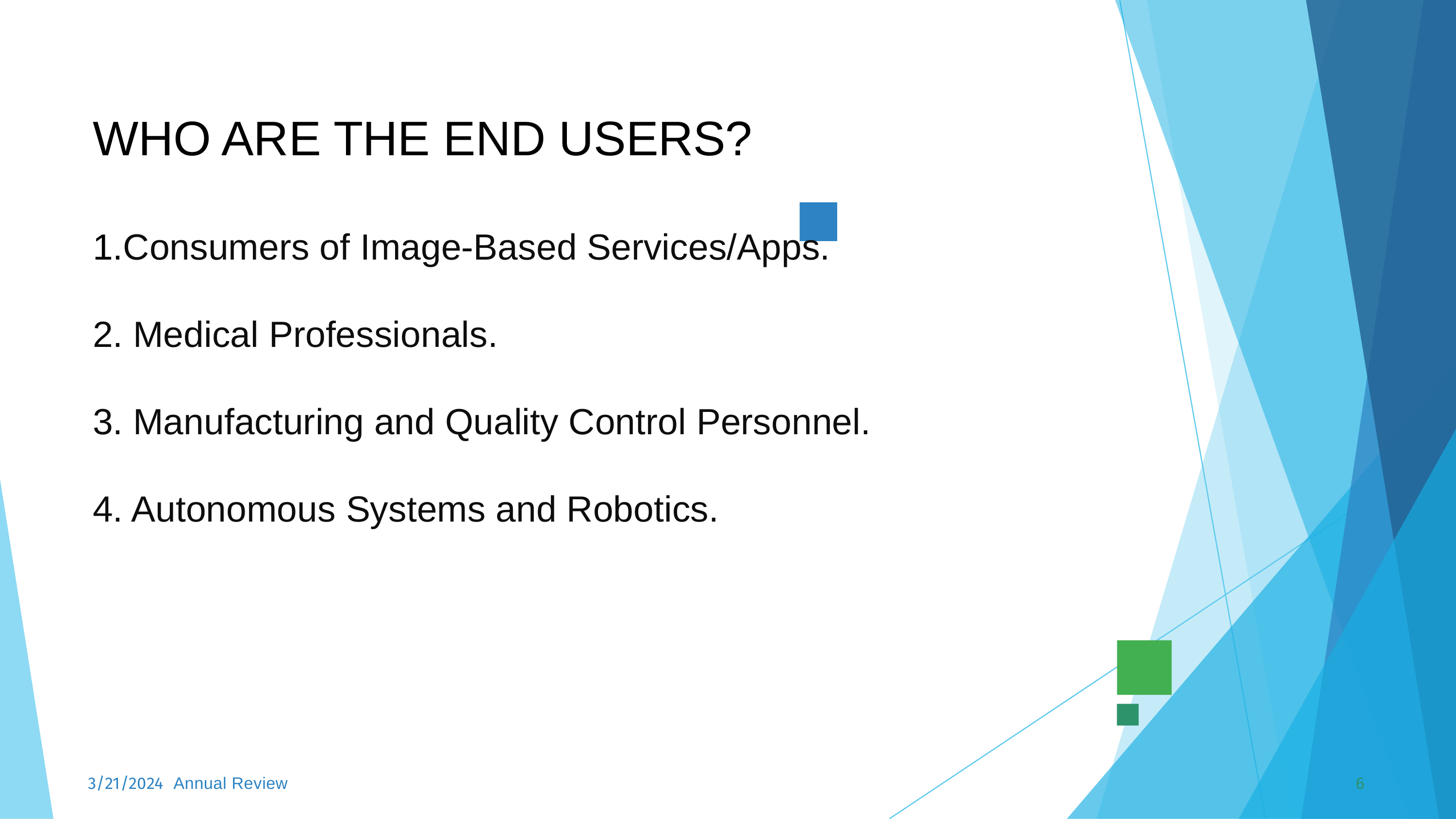

WHO ARE THE END USERS?

1.Consumers of Image-Based Services/Apps.

2. Medical Professionals.

3. Manufacturing and Quality Control Personnel.

4. Autonomous Systems and Robotics.

3/21/2024  Annual Review
6